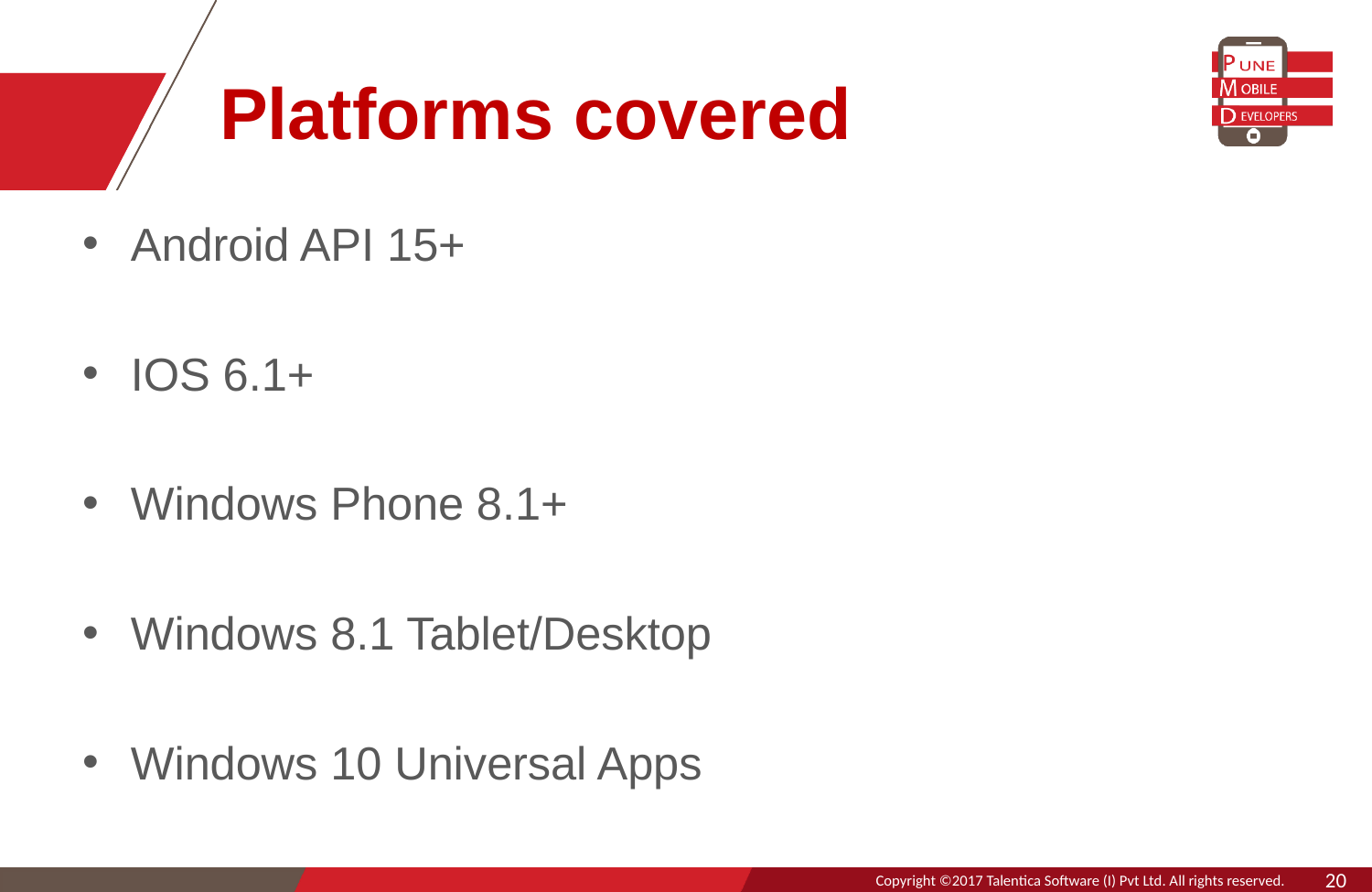

# Platforms covered
Android API 15+

IOS 6.1+

Windows Phone 8.1+

Windows 8.1 Tablet/Desktop

Windows 10 Universal Apps